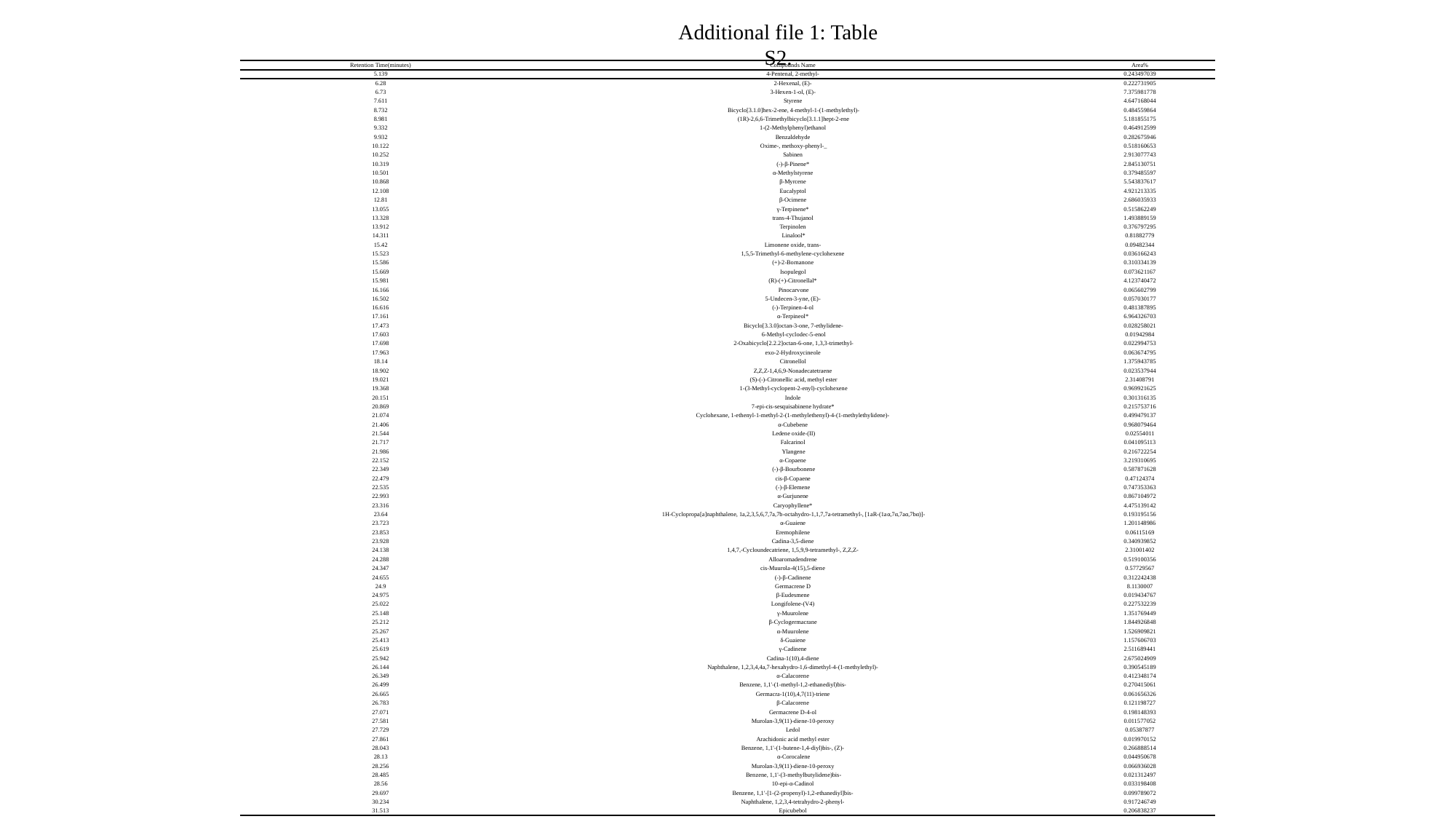

Additional file 1: Table S2.
| Retention Time(minutes) | Compounds Name | Area% |
| --- | --- | --- |
| 5.139 | 4-Pentenal, 2-methyl- | 0.243497039 |
| 6.28 | 2-Hexenal, (E)- | 0.222731905 |
| 6.73 | 3-Hexen-1-ol, (E)- | 7.375981778 |
| 7.611 | Styrene | 4.647168044 |
| 8.732 | Bicyclo[3.1.0]hex-2-ene, 4-methyl-1-(1-methylethyl)- | 0.484559864 |
| 8.981 | (1R)-2,6,6-Trimethylbicyclo[3.1.1]hept-2-ene | 5.181855175 |
| 9.332 | 1-(2-Methylphenyl)ethanol | 0.464912599 |
| 9.932 | Benzaldehyde | 0.282675946 |
| 10.122 | Oxime-, methoxy-phenyl-\_ | 0.518160653 |
| 10.252 | Sabinen | 2.913077743 |
| 10.319 | (-)-β-Pinene\* | 2.845130751 |
| 10.501 | α-Methylstyrene | 0.379485597 |
| 10.868 | β-Myrcene | 5.543837617 |
| 12.108 | Eucalyptol | 4.921213335 |
| 12.81 | β-Ocimene | 2.686035933 |
| 13.055 | γ-Terpinene\* | 0.515862249 |
| 13.328 | trans-4-Thujanol | 1.493889159 |
| 13.912 | Terpinolen | 0.376797295 |
| 14.311 | Linalool\* | 0.81882779 |
| 15.42 | Limonene oxide, trans- | 0.09482344 |
| 15.523 | 1,5,5-Trimethyl-6-methylene-cyclohexene | 0.036166243 |
| 15.586 | (+)-2-Bornanone | 0.310334139 |
| 15.669 | Isopulegol | 0.073621167 |
| 15.981 | (R)-(+)-Citronellal\* | 4.123740472 |
| 16.166 | Pinocarvone | 0.065602799 |
| 16.502 | 5-Undecen-3-yne, (E)- | 0.057030177 |
| 16.616 | (-)-Terpinen-4-ol | 0.481387895 |
| 17.161 | α-Terpineol\* | 6.964326703 |
| 17.473 | Bicyclo[3.3.0]octan-3-one, 7-ethylidene- | 0.028258021 |
| 17.603 | 6-Methyl-cyclodec-5-enol | 0.01942984 |
| 17.698 | 2-Oxabicyclo[2.2.2]octan-6-one, 1,3,3-trimethyl- | 0.022994753 |
| 17.963 | exo-2-Hydroxycineole | 0.063674795 |
| 18.14 | Citronellol | 1.375943785 |
| 18.902 | Z,Z,Z-1,4,6,9-Nonadecatetraene | 0.023537944 |
| 19.021 | (S)-(-)-Citronellic acid, methyl ester | 2.31408791 |
| 19.368 | 1-(3-Methyl-cyclopent-2-enyl)-cyclohexene | 0.969921625 |
| 20.151 | Indole | 0.301316135 |
| 20.869 | 7-epi-cis-sesquisabinene hydrate\* | 0.215753716 |
| 21.074 | Cyclohexane, 1-ethenyl-1-methyl-2-(1-methylethenyl)-4-(1-methylethylidene)- | 0.499479137 |
| 21.406 | α-Cubebene | 0.968079464 |
| 21.544 | Ledene oxide-(II) | 0.02554011 |
| 21.717 | Falcarinol | 0.041095113 |
| 21.986 | Ylangene | 0.216722254 |
| 22.152 | α-Copaene | 3.219310695 |
| 22.349 | (-)-β-Bourbonene | 0.587871628 |
| 22.479 | cis-β-Copaene | 0.47124374 |
| 22.535 | (-)-β-Elemene | 0.747353363 |
| 22.993 | α-Gurjunene | 0.867104972 |
| 23.316 | Caryophyllene\* | 4.475139142 |
| 23.64 | 1H-Cyclopropa[a]naphthalene, 1a,2,3,5,6,7,7a,7b-octahydro-1,1,7,7a-tetramethyl-, [1aR-(1aα,7α,7aα,7bα)]- | 0.193195156 |
| 23.723 | α-Guaiene | 1.201148986 |
| 23.853 | Eremophilene | 0.06115169 |
| 23.928 | Cadina-3,5-diene | 0.340939852 |
| 24.138 | 1,4,7,-Cycloundecatriene, 1,5,9,9-tetramethyl-, Z,Z,Z- | 2.31001402 |
| 24.288 | Alloaromadendrene | 0.519100356 |
| 24.347 | cis-Muurola-4(15),5-diene | 0.57729567 |
| 24.655 | (-)-β-Cadinene | 0.312242438 |
| 24.9 | Germacrene D | 8.1130007 |
| 24.975 | β-Eudesmene | 0.019434767 |
| 25.022 | Longifolene-(V4) | 0.227532239 |
| 25.148 | γ-Muurolene | 1.351769449 |
| 25.212 | β-Cyclogermacrane | 1.844926848 |
| 25.267 | α-Muurolene | 1.526909821 |
| 25.413 | δ-Guaiene | 1.157606703 |
| 25.619 | γ-Cadinene | 2.511689441 |
| 25.942 | Cadina-1(10),4-diene | 2.675024909 |
| 26.144 | Naphthalene, 1,2,3,4,4a,7-hexahydro-1,6-dimethyl-4-(1-methylethyl)- | 0.390545189 |
| 26.349 | α-Calacorene | 0.412348174 |
| 26.499 | Benzene, 1,1'-(1-methyl-1,2-ethanediyl)bis- | 0.270415061 |
| 26.665 | Germacra-1(10),4,7(11)-triene | 0.061656326 |
| 26.783 | β-Calacorene | 0.121198727 |
| 27.071 | Germacrene D-4-ol | 0.198148393 |
| 27.581 | Murolan-3,9(11)-diene-10-peroxy | 0.011577052 |
| 27.729 | Ledol | 0.05387877 |
| 27.861 | Arachidonic acid methyl ester | 0.019970152 |
| 28.043 | Benzene, 1,1'-(1-butene-1,4-diyl)bis-, (Z)- | 0.266888514 |
| 28.13 | α-Corocalene | 0.044950678 |
| 28.256 | Murolan-3,9(11)-diene-10-peroxy | 0.066936028 |
| 28.485 | Benzene, 1,1'-(3-methylbutylidene)bis- | 0.021312497 |
| 28.56 | 10-epi-α-Cadinol | 0.033198408 |
| 29.697 | Benzene, 1,1'-[1-(2-propenyl)-1,2-ethanediyl]bis- | 0.099789072 |
| 30.234 | Naphthalene, 1,2,3,4-tetrahydro-2-phenyl- | 0.917246749 |
| 31.513 | Epicubebol | 0.206838237 |